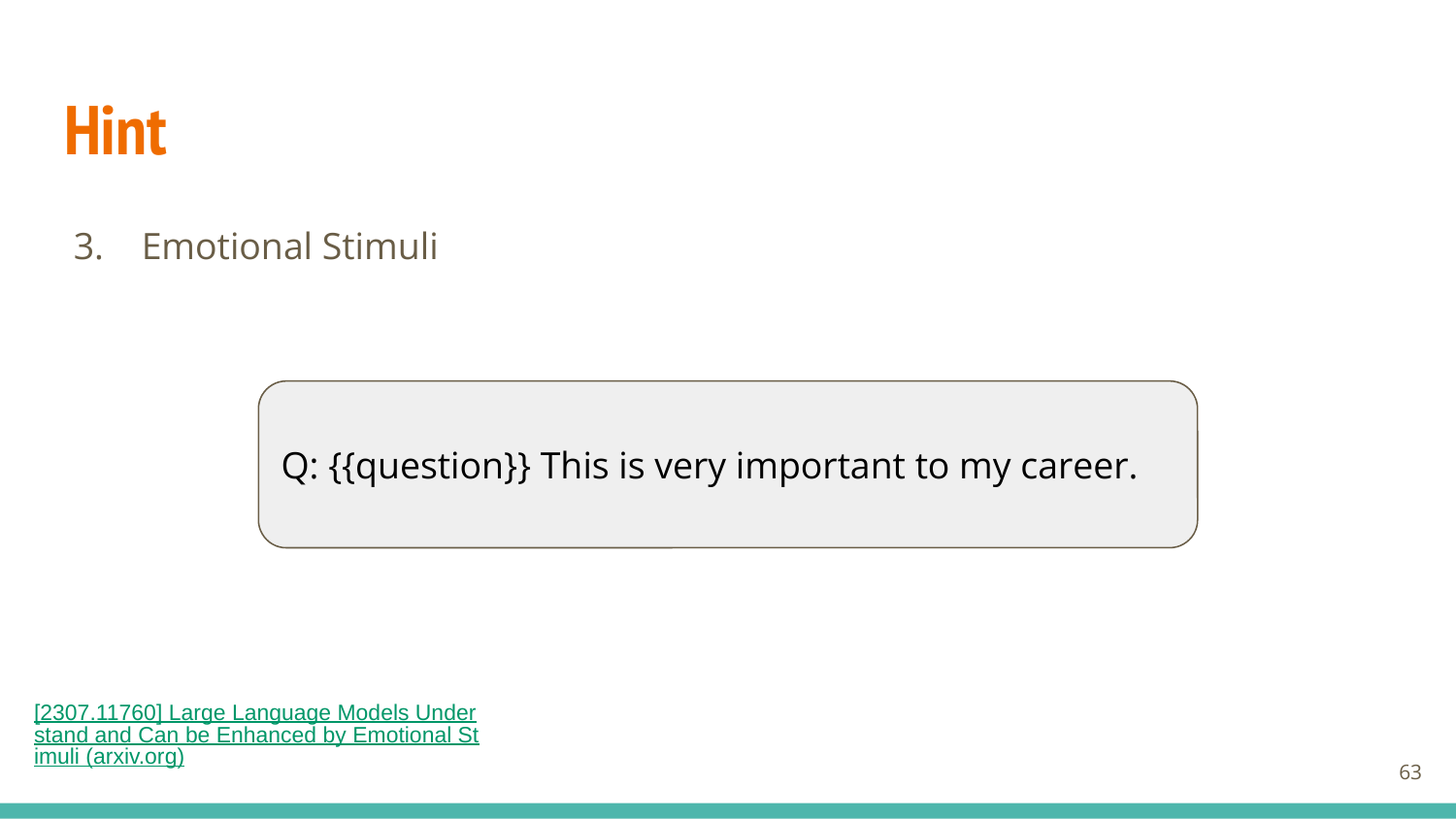

# Hint
 3.    Emotional Stimuli

Q: {{question}} This is very important to my career.
[2307.11760] Large Language Models Understand and Can be Enhanced by Emotional Stimuli (arxiv.org)
63